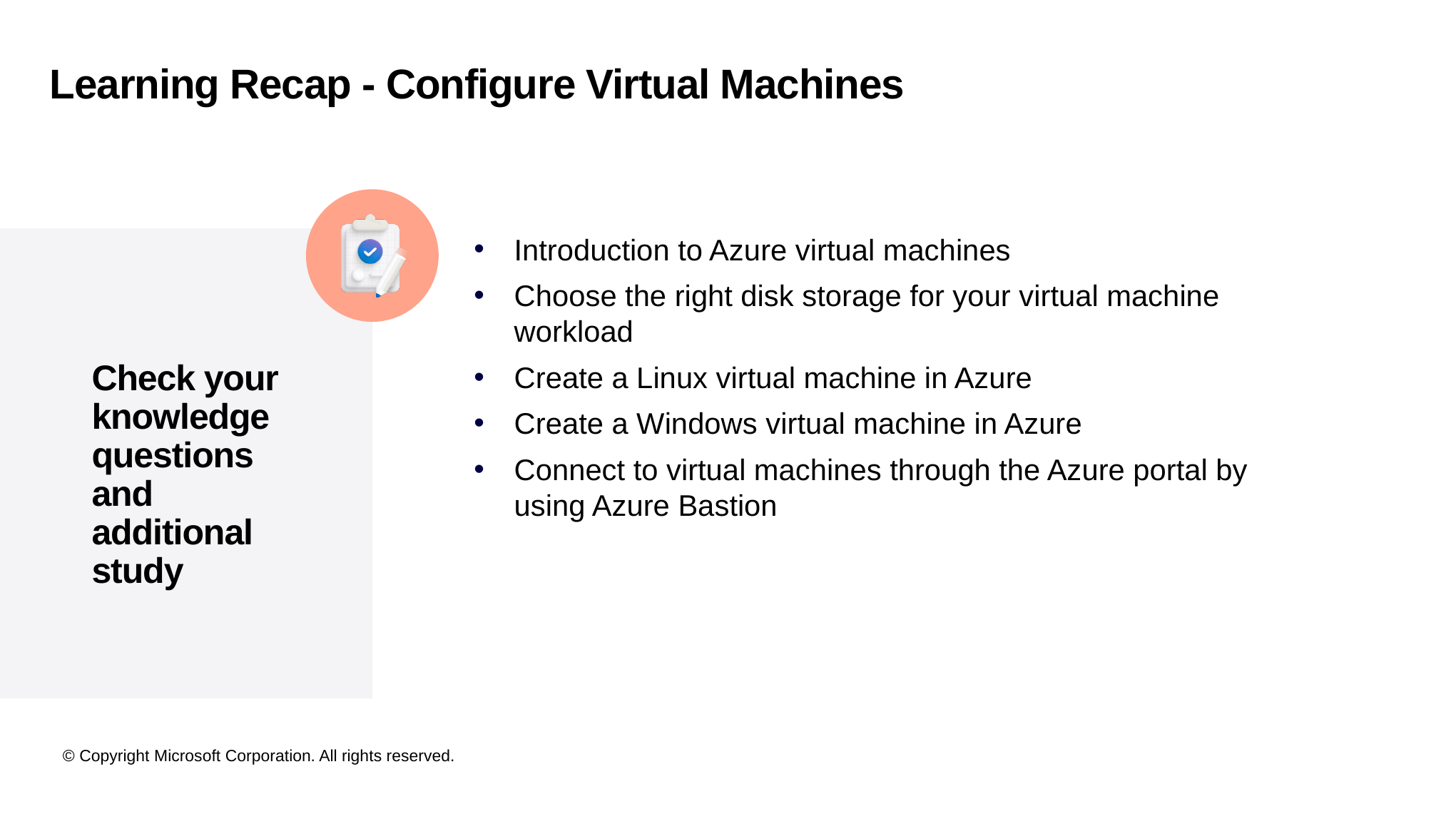

# Learning Recap - Configure Virtual Machines
Introduction to Azure virtual machines
Choose the right disk storage for your virtual machine workload
Create a Linux virtual machine in Azure
Create a Windows virtual machine in Azure
Connect to virtual machines through the Azure portal by using Azure Bastion